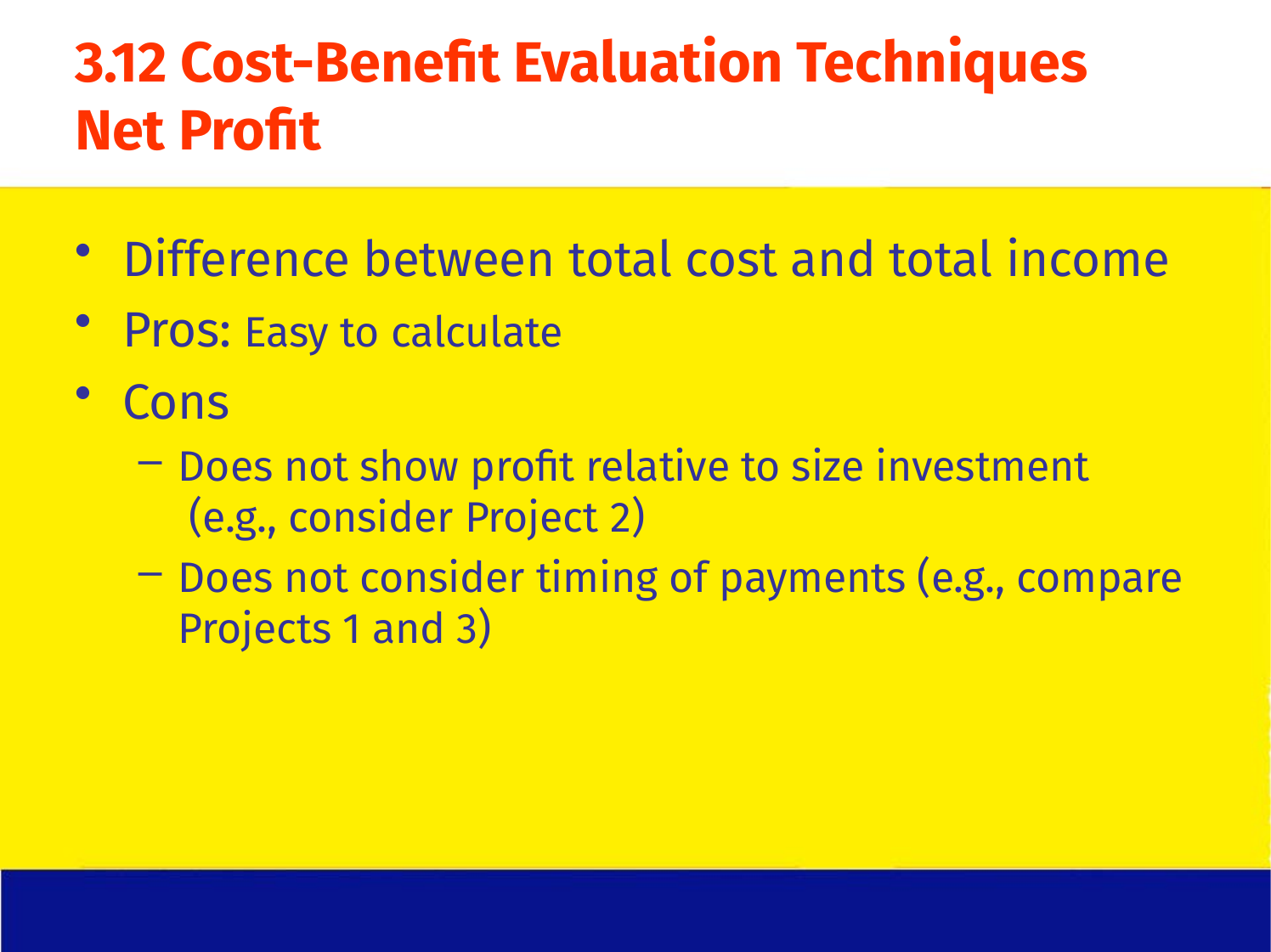

# 3.12 Cost-Benefit Evaluation Techniques  Net Profit
Difference between total cost and total income
Pros: Easy to calculate
Cons
Does not show profit relative to size investment  (e.g., consider Project 2)
Does not consider timing of payments (e.g., compare  Projects 1 and 3)